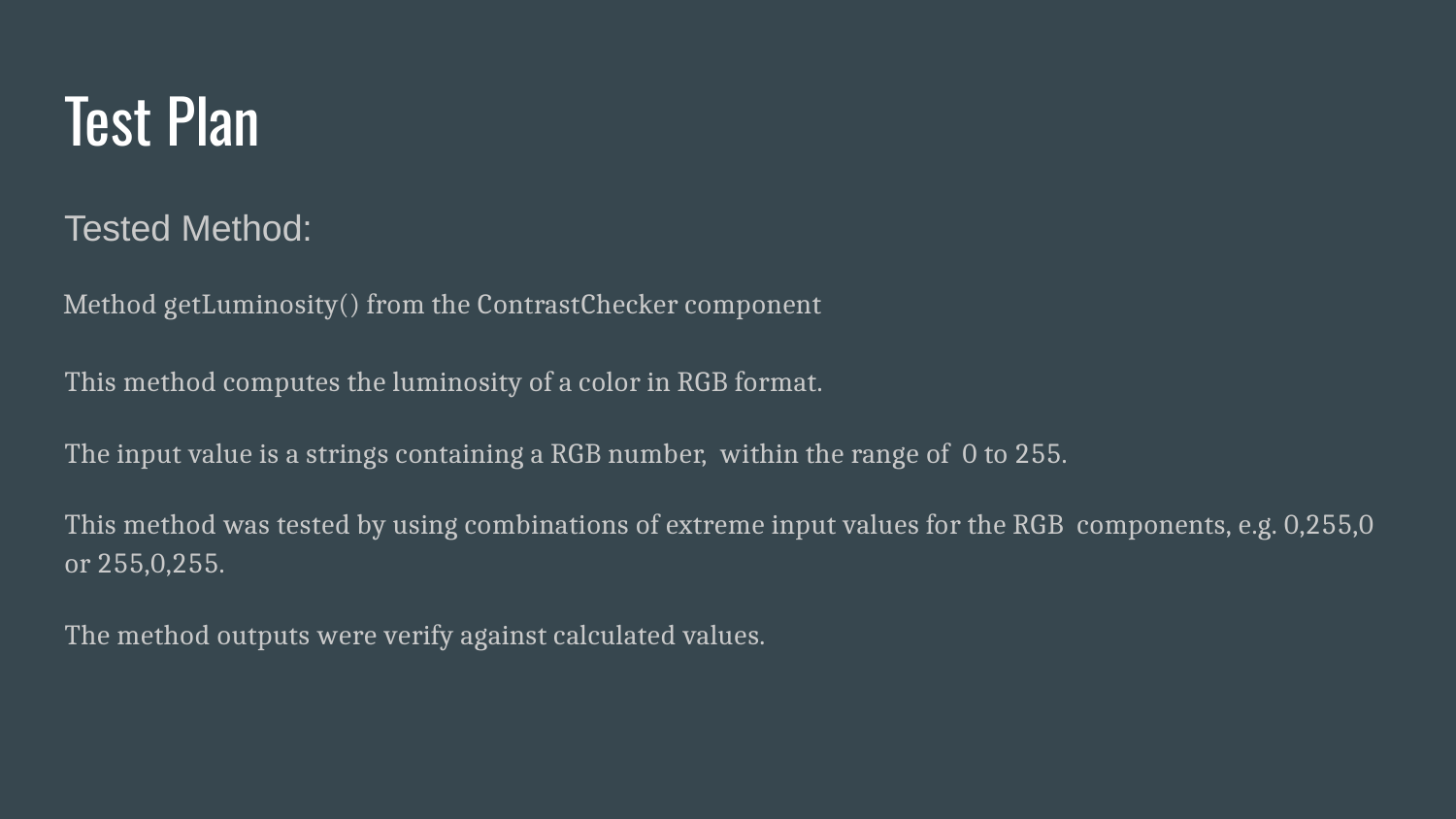

# Test Plan
Tested Method:
Method getLuminosity() from the ContrastChecker component

This method computes the luminosity of a color in RGB format.
The input value is a strings containing a RGB number,  within the range of  0 to 255.
This method was tested by using combinations of extreme input values for the RGB  components, e.g. 0,255,0 or 255,0,255.
The method outputs were verify against calculated values.